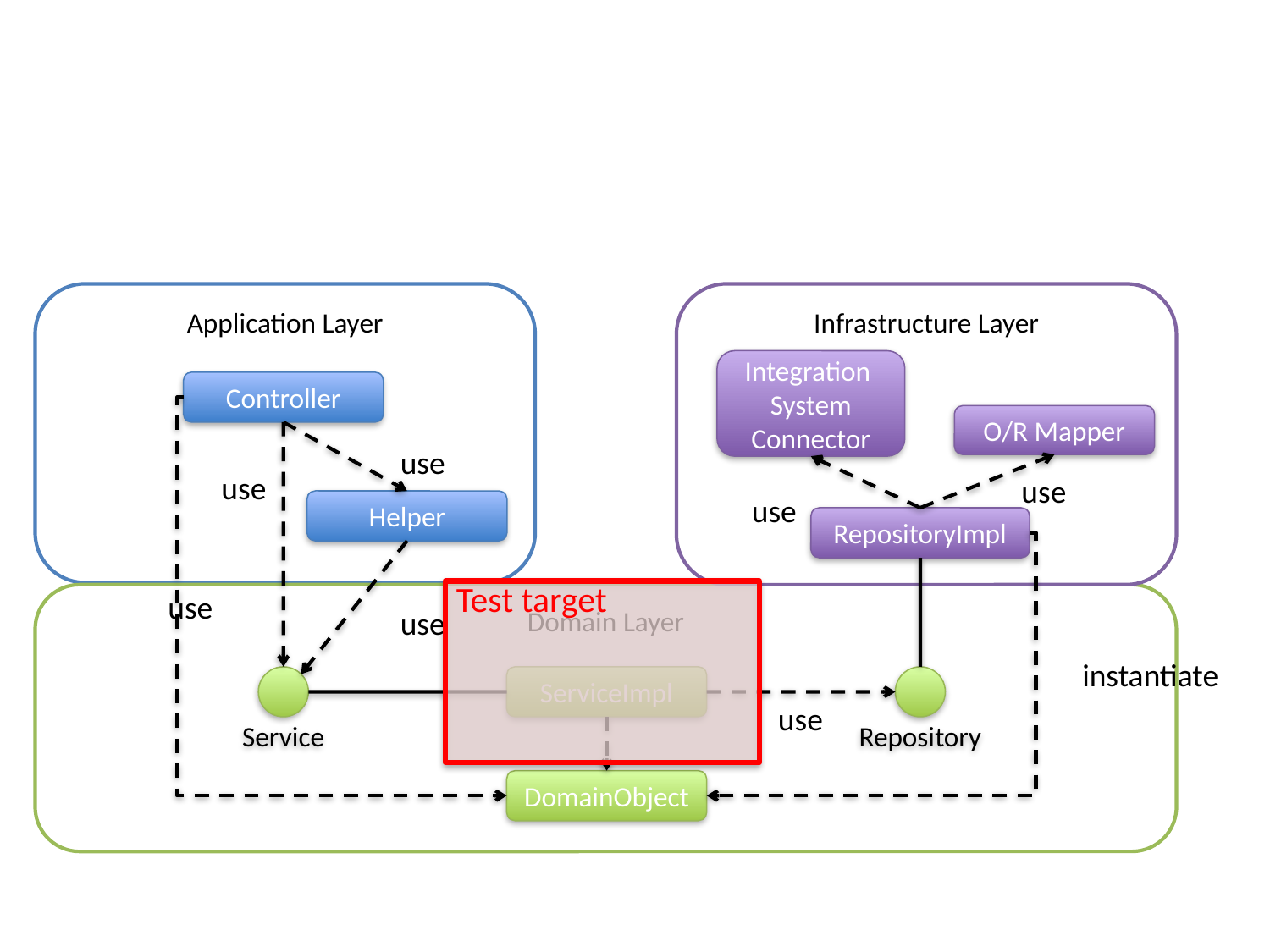

Application Layer
Infrastructure Layer
Integration
System
Connector
Controller
O/R Mapper
use
use
use
use
Helper
RepositoryImpl
Test target

use
Domain Layer
use
instantiate
Service
ServiceImpl
Repository
use
DomainObject